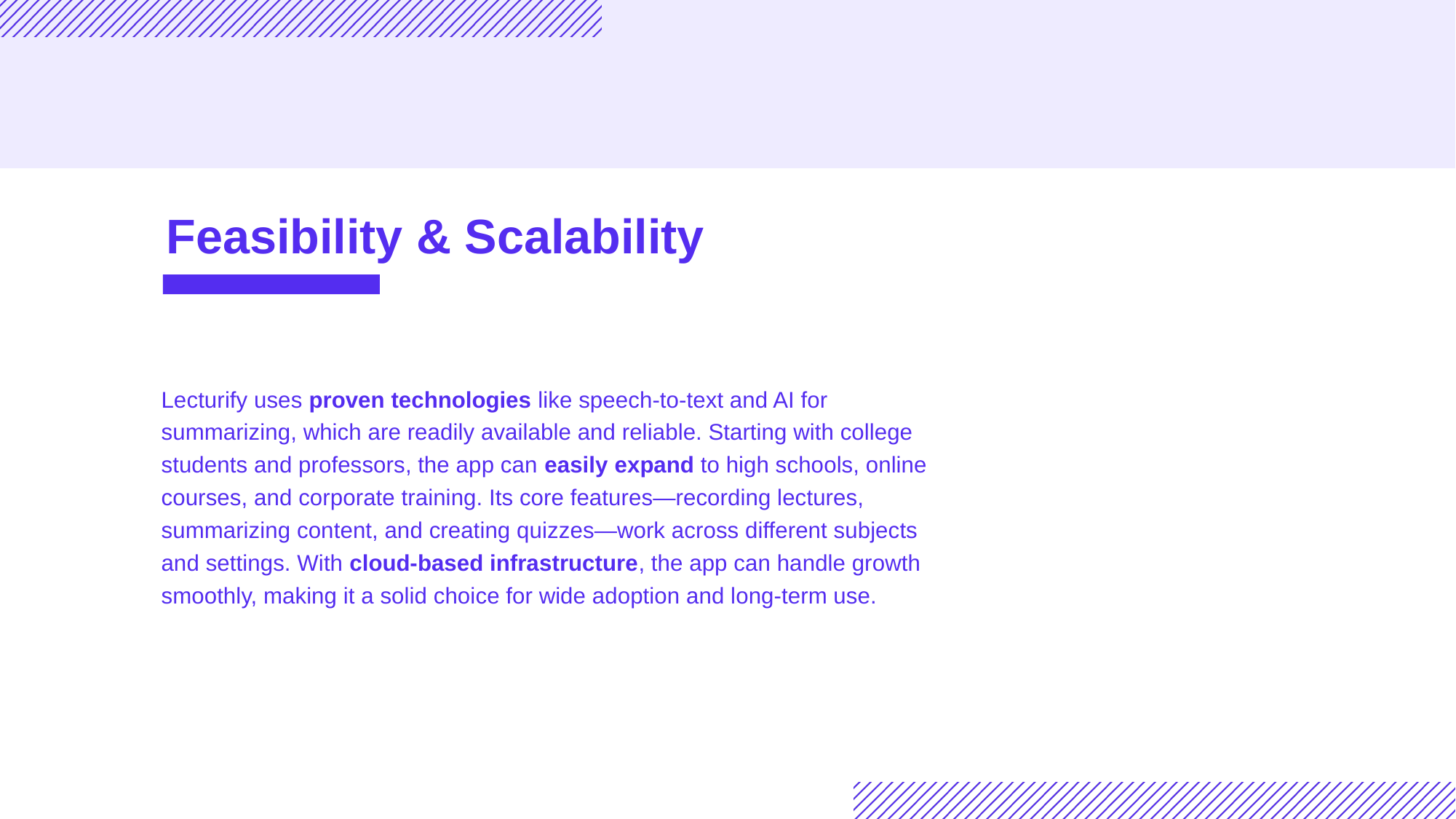

Feasibility & Scalability

Lecturify uses proven technologies like speech-to-text and AI for summarizing, which are readily available and reliable. Starting with college students and professors, the app can easily expand to high schools, online courses, and corporate training. Its core features—recording lectures, summarizing content, and creating quizzes—work across different subjects and settings. With cloud-based infrastructure, the app can handle growth smoothly, making it a solid choice for wide adoption and long-term use.